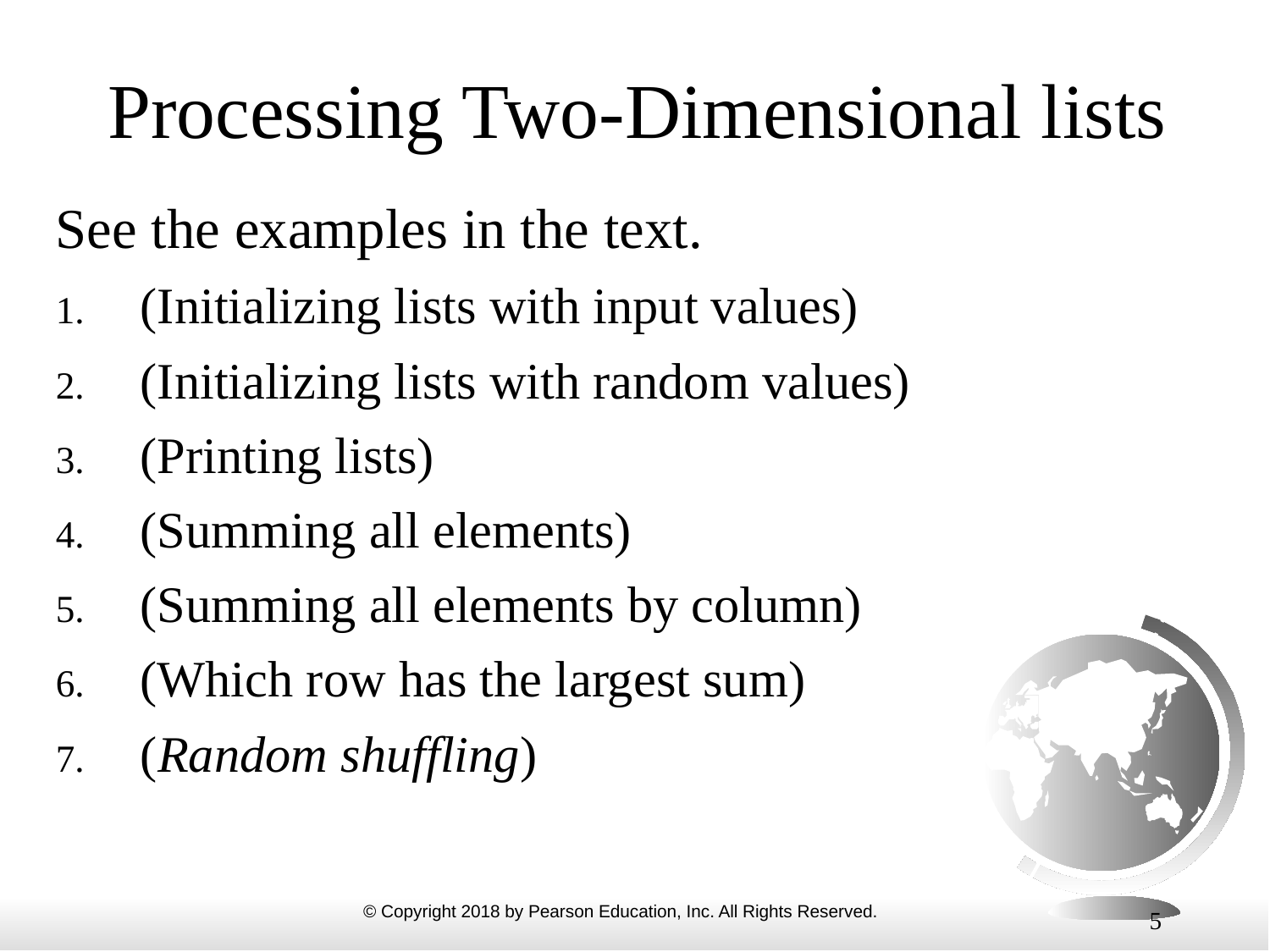

# Processing Two-Dimensional lists
See the examples in the text.
(Initializing lists with input values)
(Initializing lists with random values)
(Printing lists)
(Summing all elements)
(Summing all elements by column)
(Which row has the largest sum)
(Random shuffling)

5